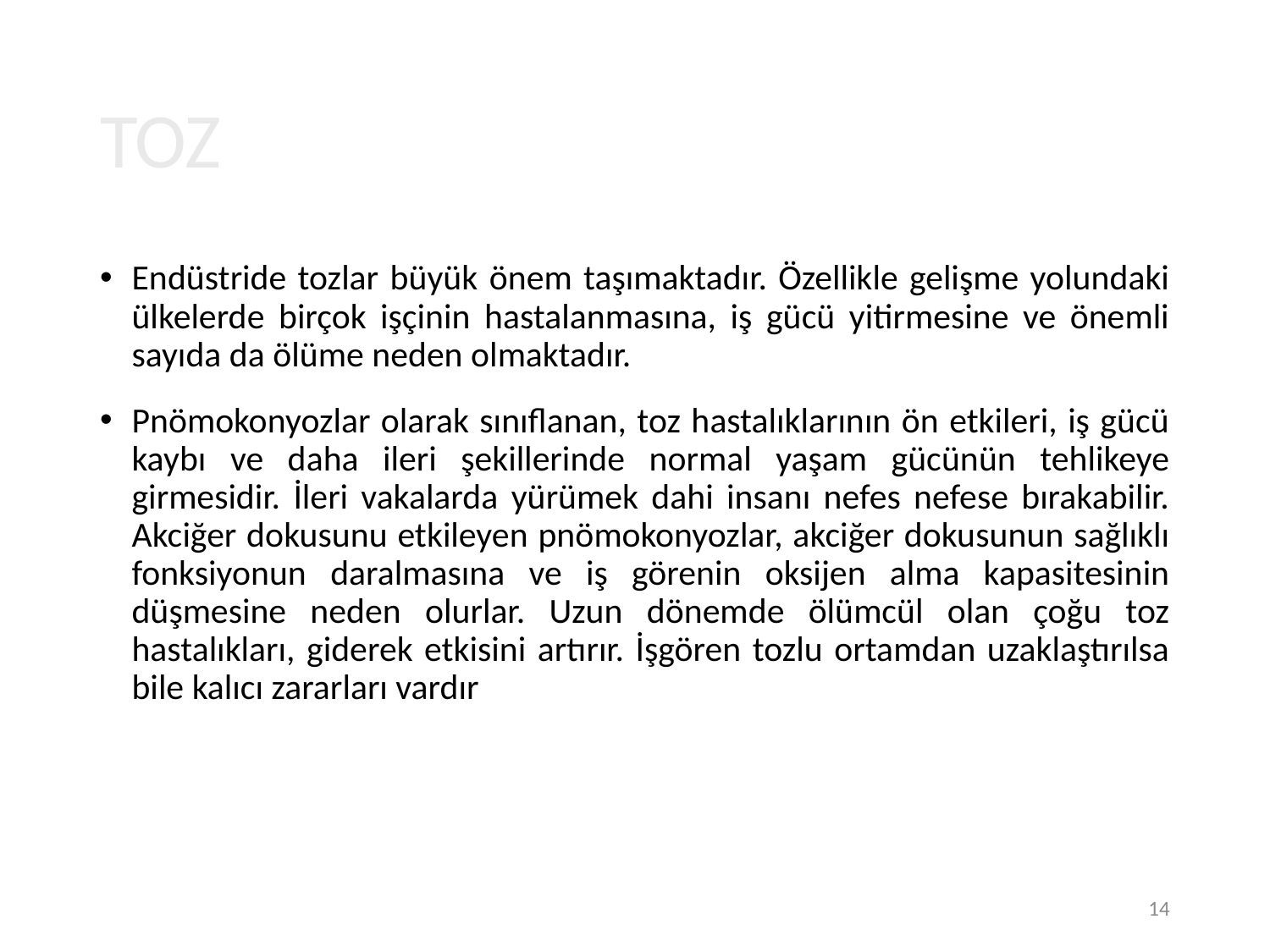

14
# TOZ
Endüstride tozlar büyük önem taşımaktadır. Özellikle gelişme yolundaki ülkelerde birçok işçinin hastalanmasına, iş gücü yitirmesine ve önemli sayıda da ölüme neden olmaktadır.
Pnömokonyozlar olarak sınıflanan, toz hastalıklarının ön etkileri, iş gücü kaybı ve daha ileri şekillerinde normal yaşam gücünün tehlikeye girmesidir. İleri vakalarda yürümek dahi insanı nefes nefese bırakabilir. Akciğer dokusunu etkileyen pnömokonyozlar, akciğer dokusunun sağlıklı fonksiyonun daralmasına ve iş görenin oksijen alma kapasitesinin düşmesine neden olurlar. Uzun dönemde ölümcül olan çoğu toz hastalıkları, giderek etkisini artırır. İşgören tozlu ortamdan uzaklaştırılsa bile kalıcı zararları vardır